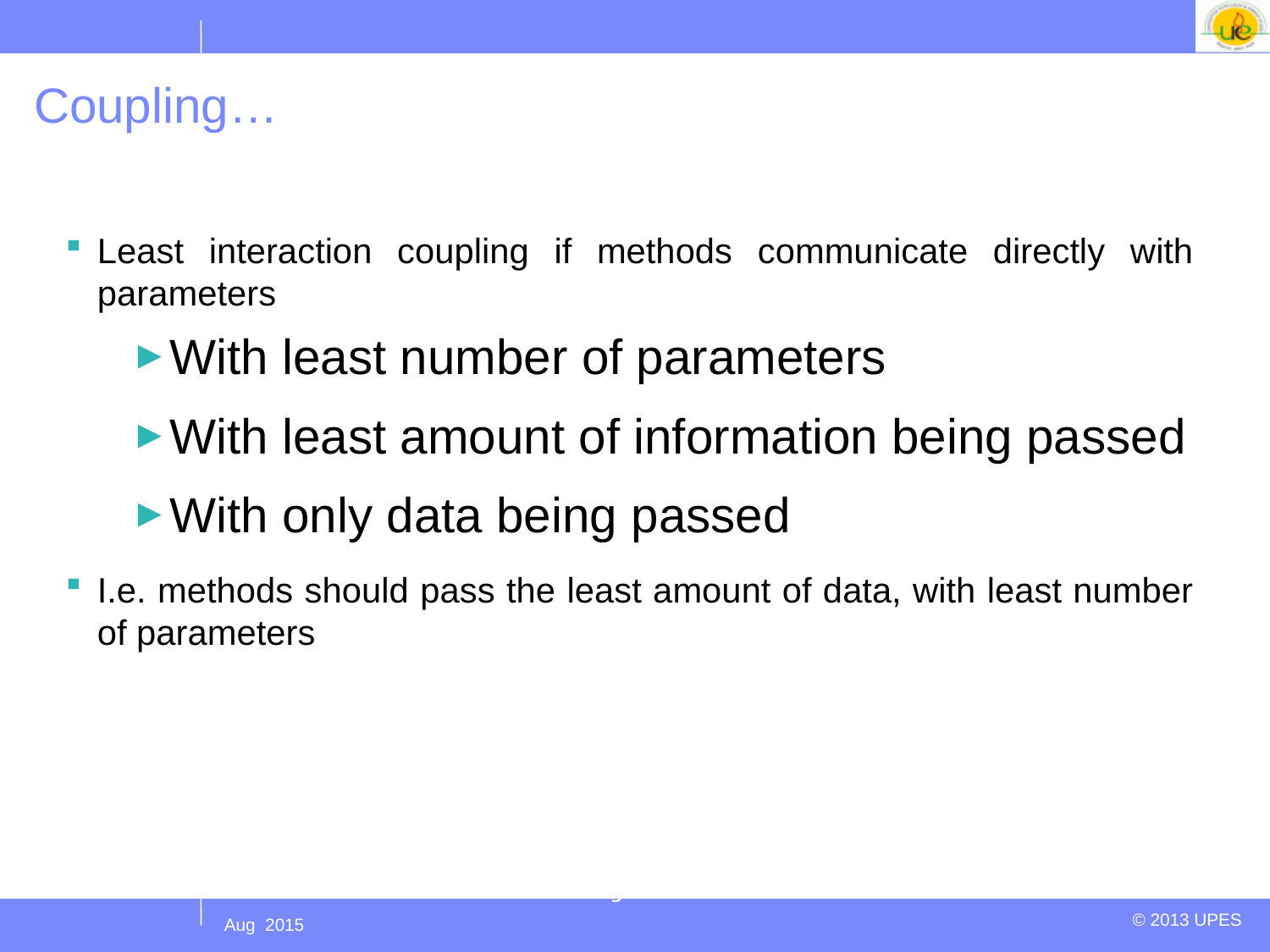

# Coupling…
Least interaction coupling if methods communicate directly with parameters
With least number of parameters
With least amount of information being passed
With only data being passed
I.e. methods should pass the least amount of data, with least number of parameters

OO Design
58